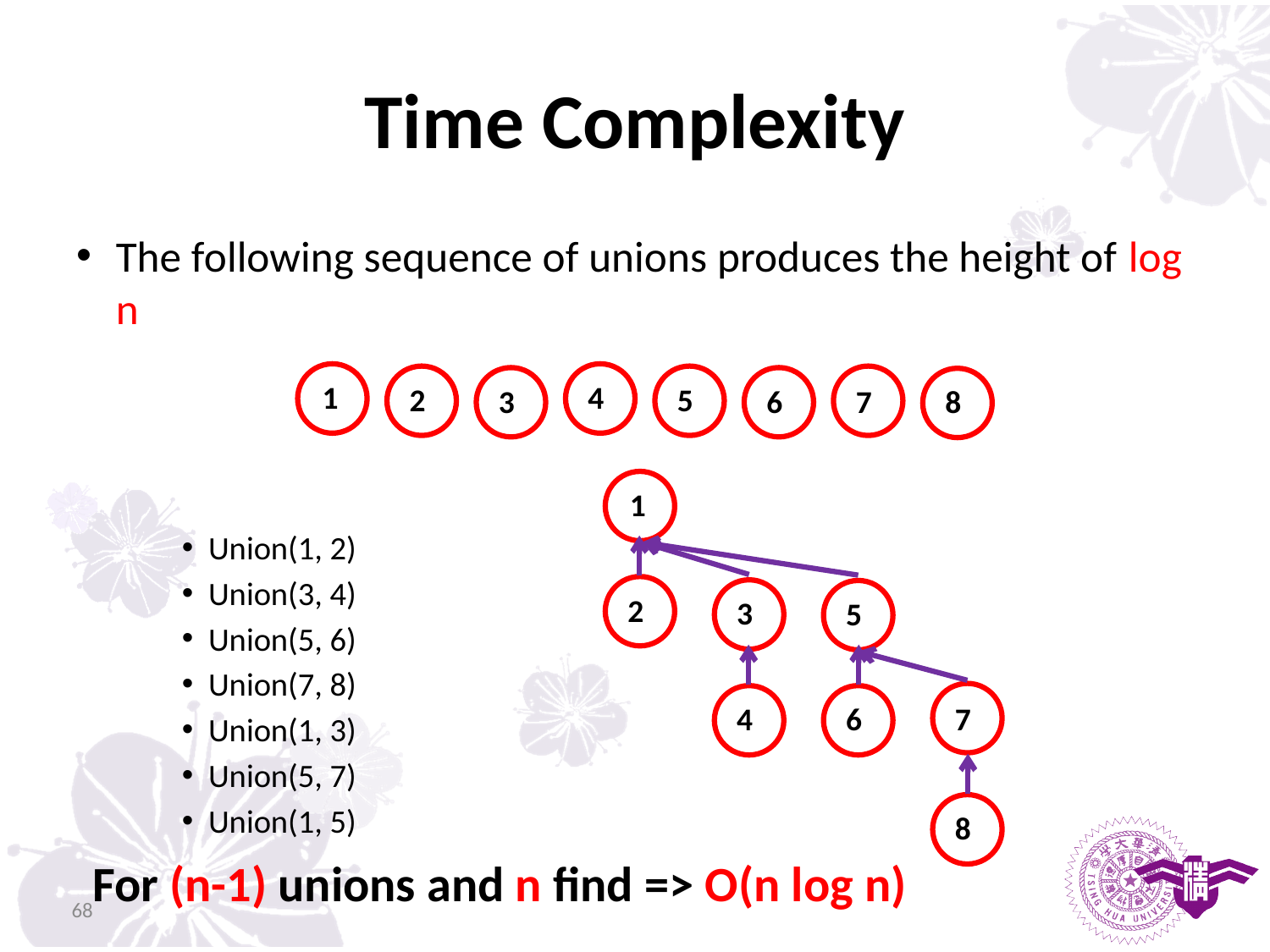

# Time Complexity
The following sequence of unions produces the height of log n

Union(1, 2)
Union(3, 4)
Union(5, 6)
Union(7, 8)
Union(1, 3)
Union(5, 7)
Union(1, 5)
1

4

2

5

3

6

7

8

1

2

3

5

4

6

7

8

For (n-1) unions and n find => O(n log n)
68